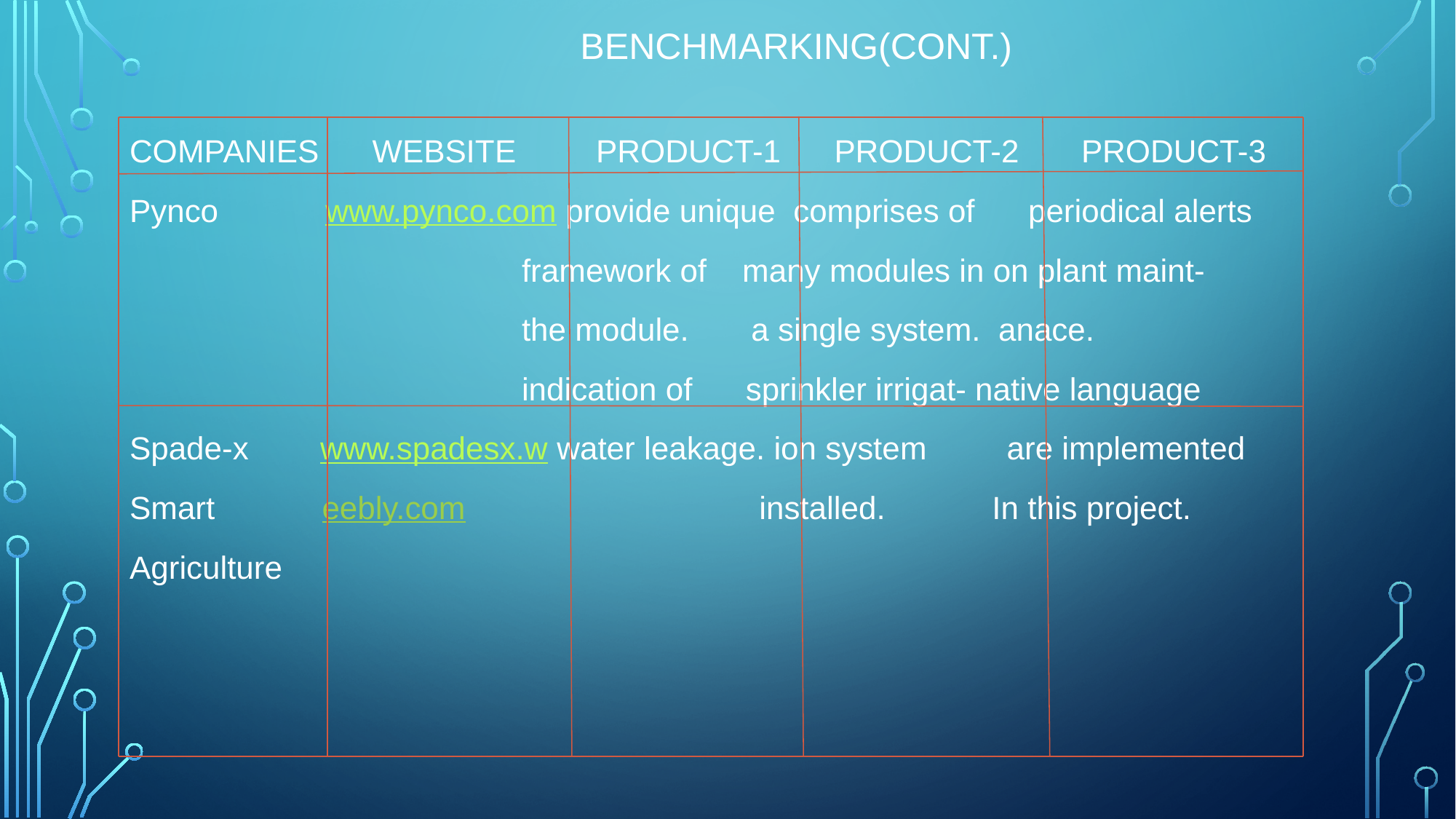

# Benchmarking(cont.)
COMPANIES      WEBSITE         PRODUCT-1      PRODUCT-2       PRODUCT-3
Pynco            www.pynco.com provide unique  comprises of      periodical alerts
                                            framework of    many modules in on plant maint-
                                            the module.       a single system.  anace.
                                            indication of      sprinkler irrigat- native language
Spade-x        www.spadesx.w water leakage. ion system         are implemented
Smart            eebly.com                                 installed.            In this project.
Agriculture